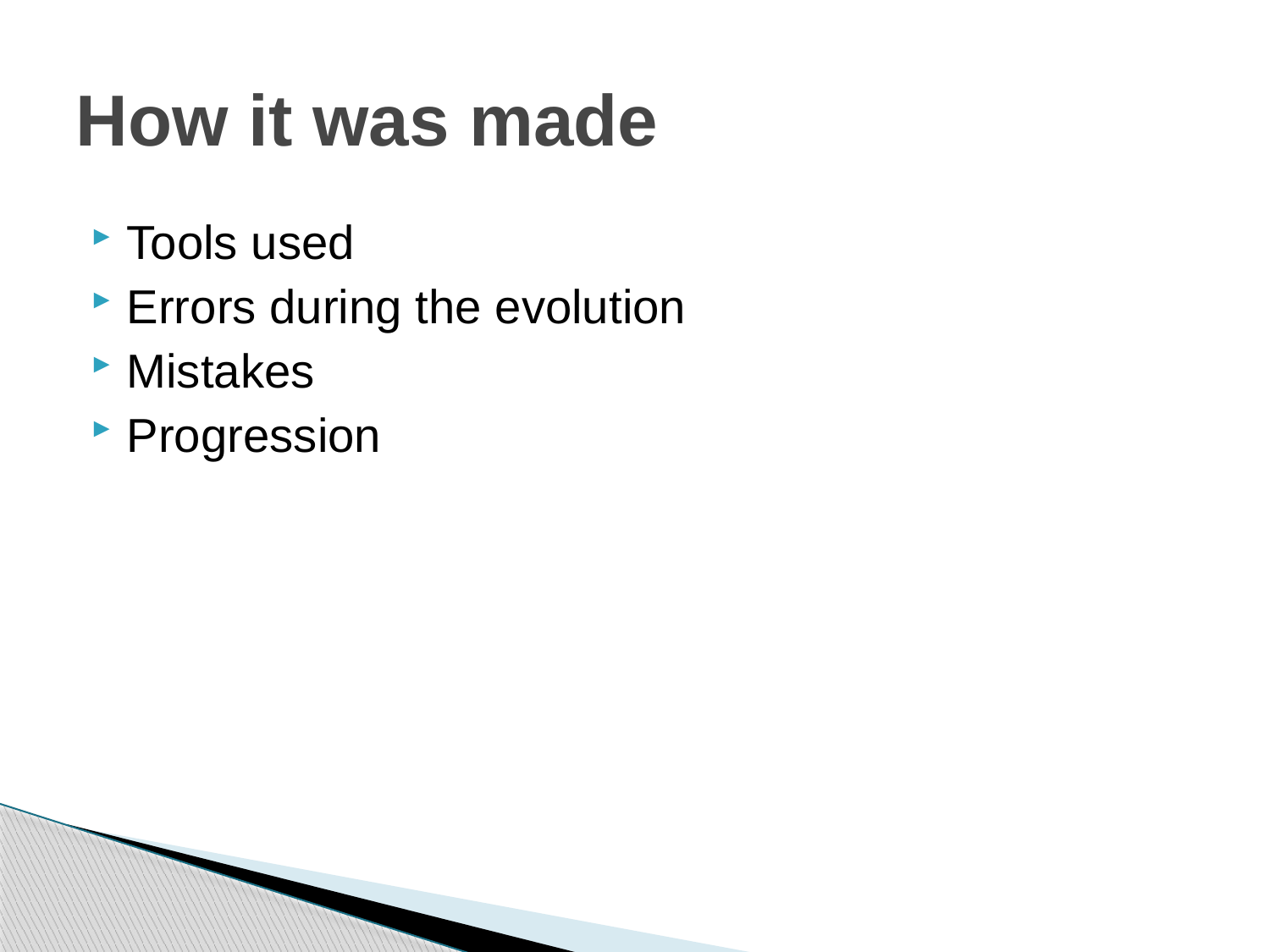

# How it was made
Tools used
Errors during the evolution
Mistakes
Progression